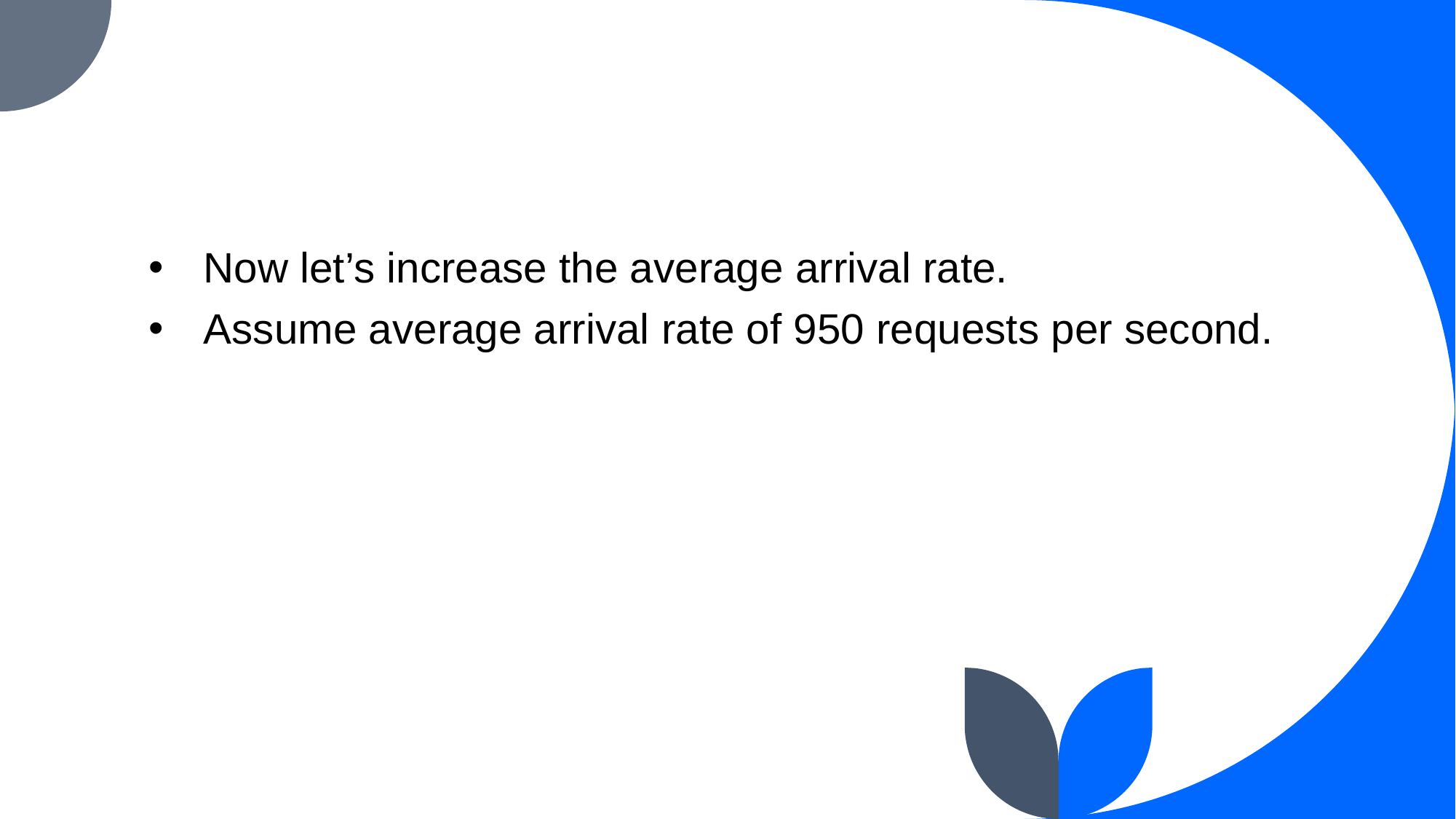

#
Now let’s increase the average arrival rate.
Assume average arrival rate of 950 requests per second.